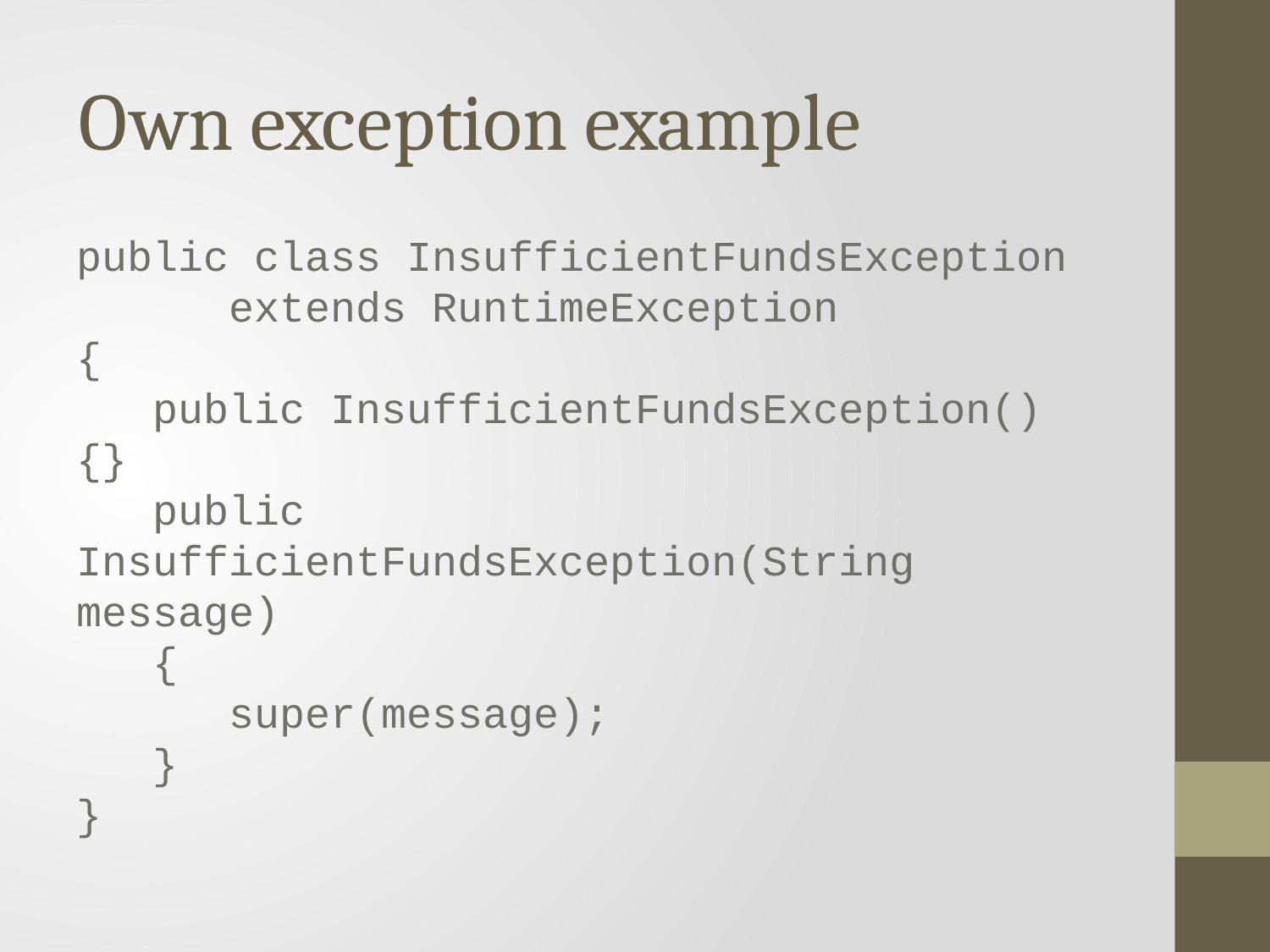

# Own exception example
public class InsufficientFundsException
      extends RuntimeException
{
   public InsufficientFundsException() {}
   public InsufficientFundsException(String message)
   {
      super(message);
   }
}